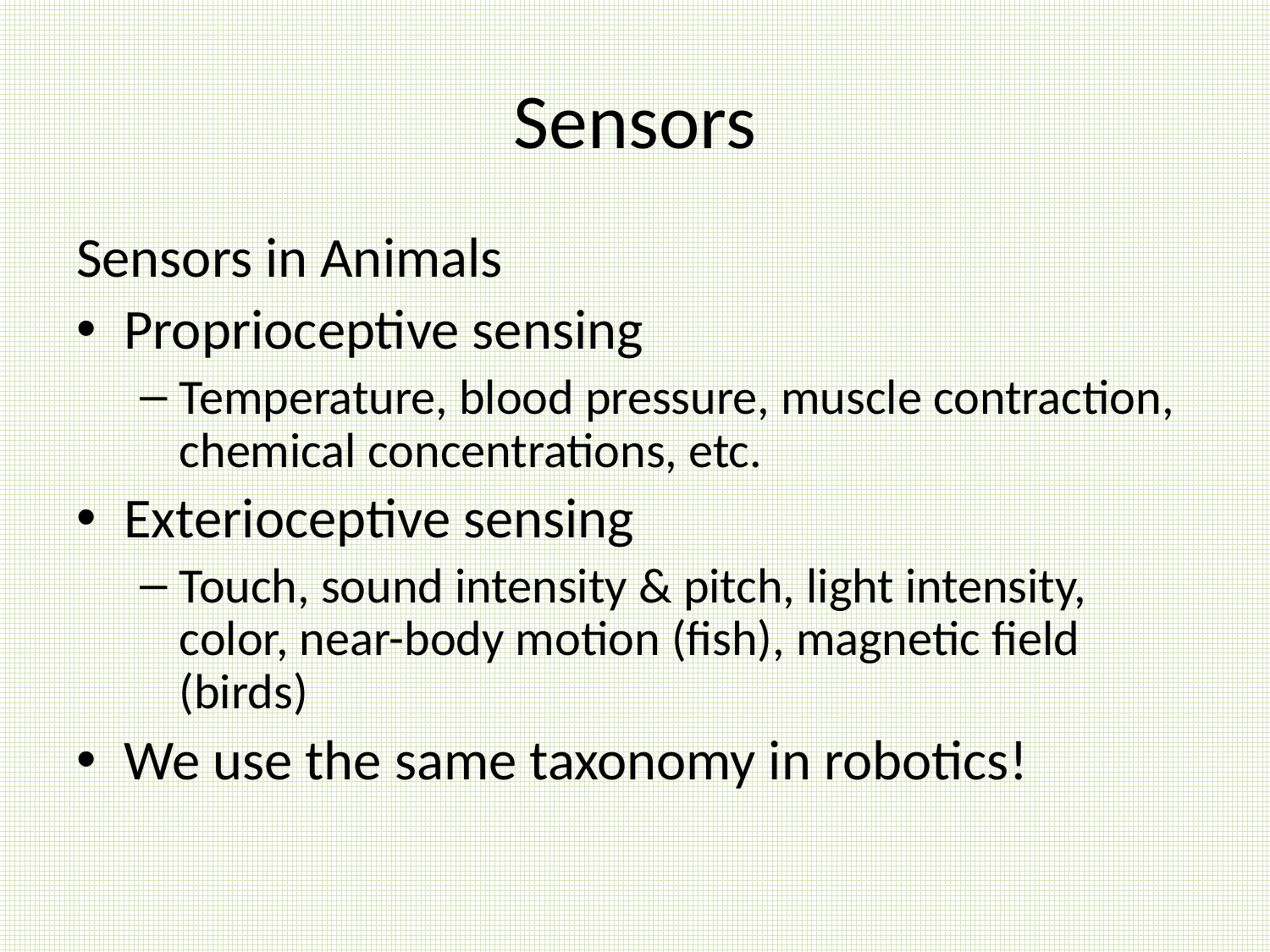

# Sensors
Sensors in Animals
Proprioceptive sensing
Temperature, blood pressure, muscle contraction, chemical concentrations, etc.
Exterioceptive sensing
Touch, sound intensity & pitch, light intensity, color, near-body motion (fish), magnetic field (birds)
We use the same taxonomy in robotics!